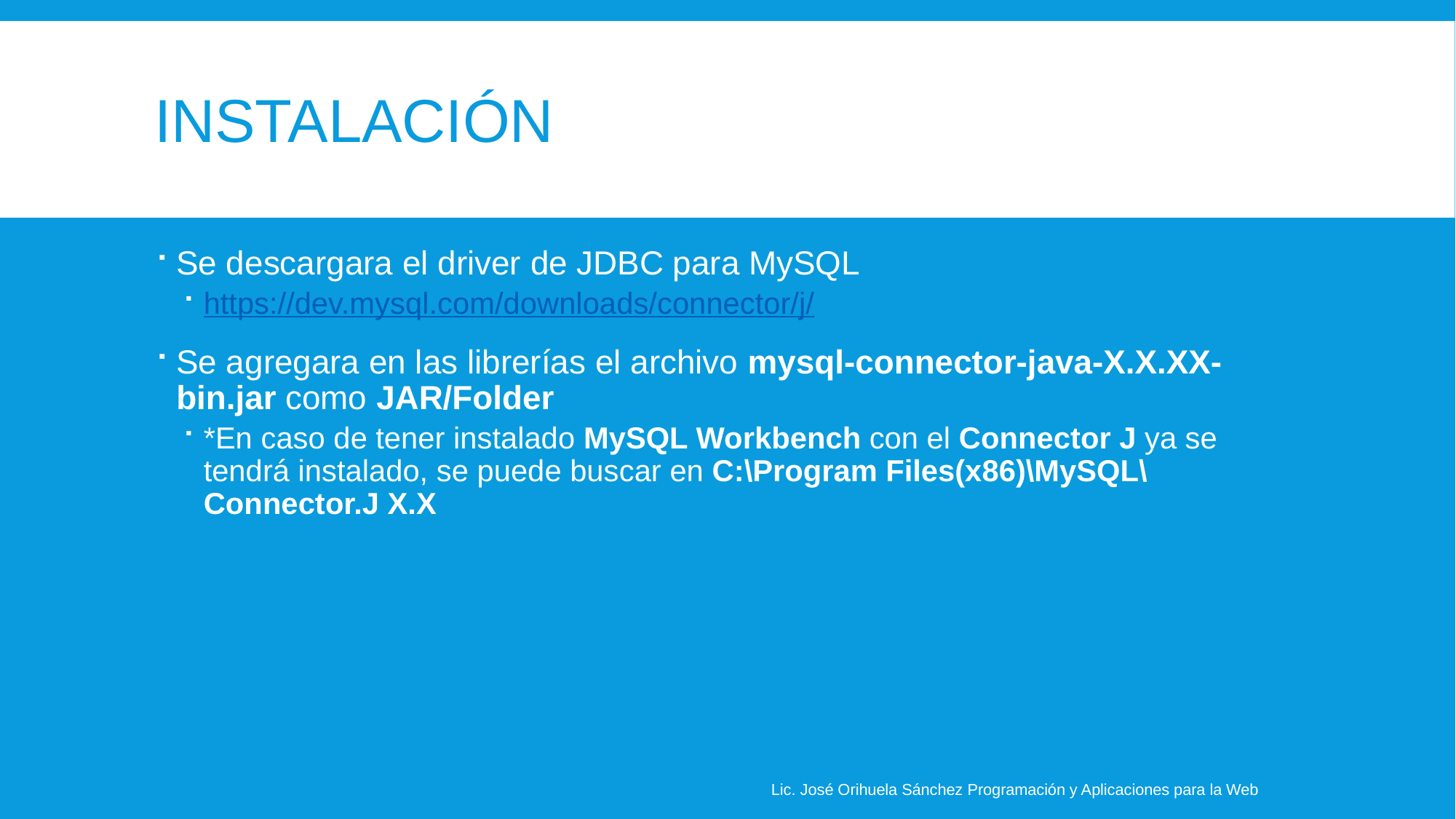

# Instalación
Se descargara el driver de JDBC para MySQL
https://dev.mysql.com/downloads/connector/j/
Se agregara en las librerías el archivo mysql-connector-java-X.X.XX-bin.jar como JAR/Folder
*En caso de tener instalado MySQL Workbench con el Connector J ya se tendrá instalado, se puede buscar en C:\Program Files(x86)\MySQL\Connector.J X.X
Lic. José Orihuela Sánchez Programación y Aplicaciones para la Web